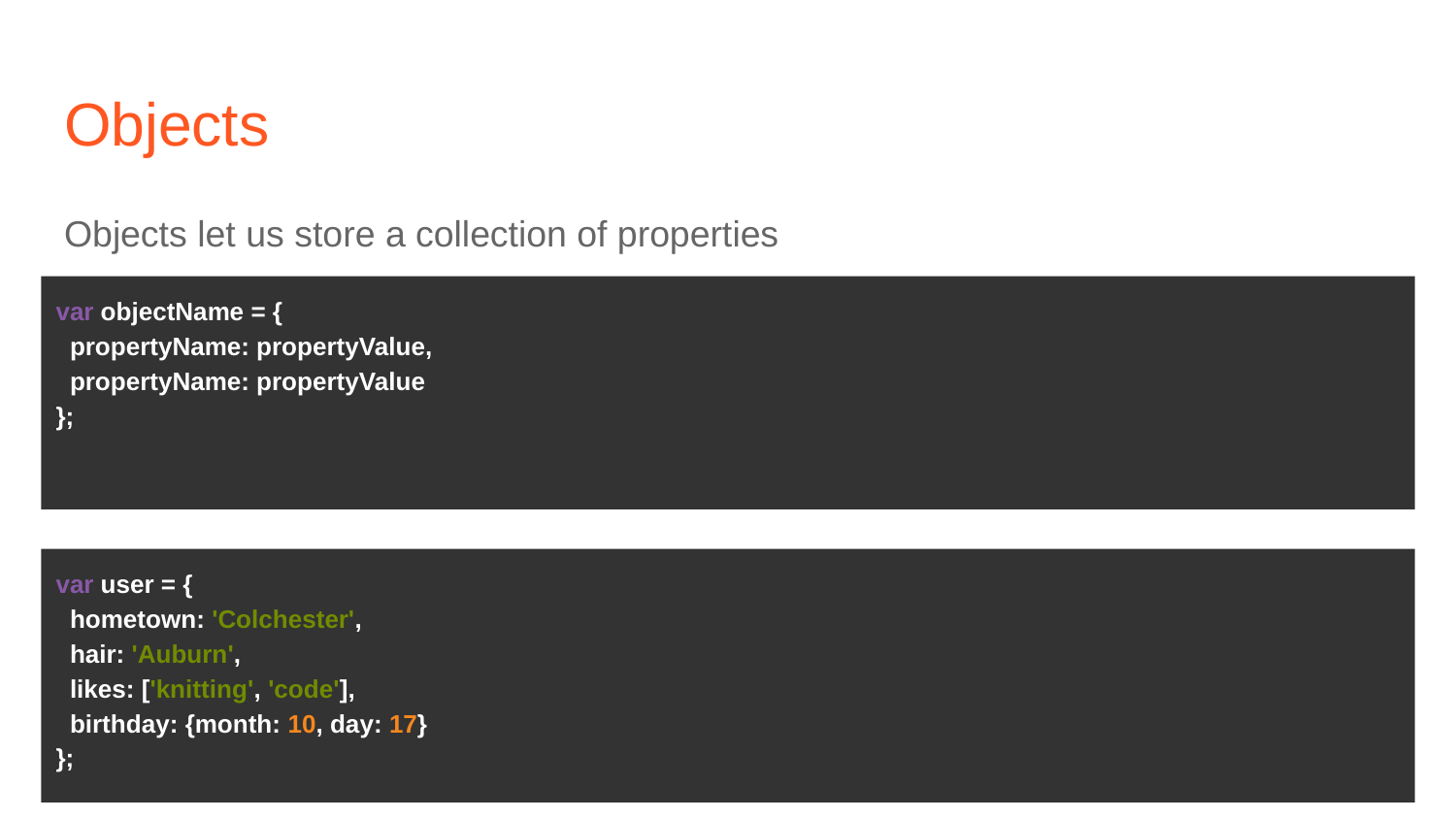

# Objects
Objects let us store a collection of properties
var objectName = {
  propertyName: propertyValue,
  propertyName: propertyValue
};

var user = {
  hometown: 'Colchester',
  hair: 'Auburn',
  likes: ['knitting', 'code'],
  birthday: {month: 10, day: 17}
};